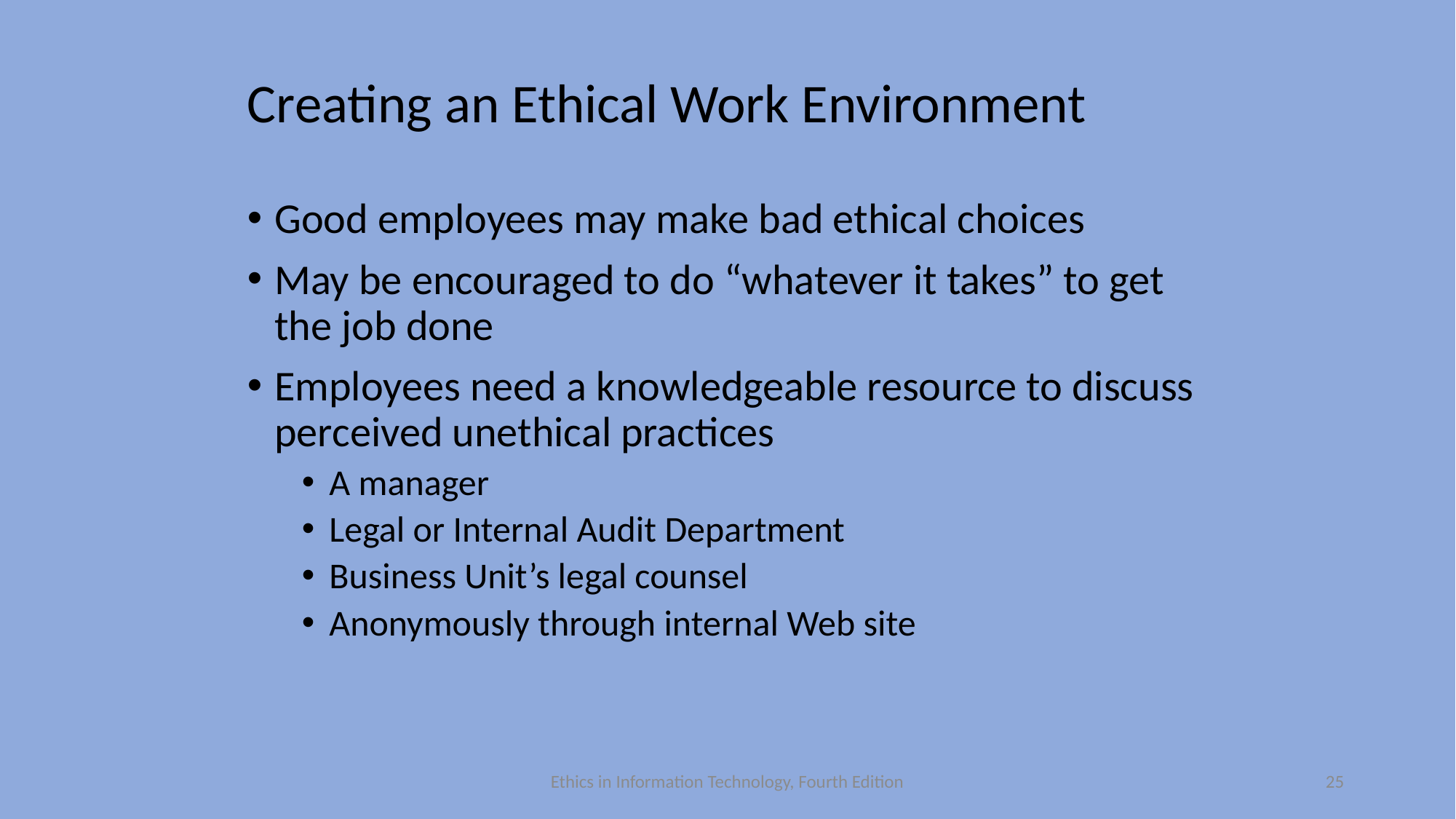

# Creating an Ethical Work Environment
Good employees may make bad ethical choices
May be encouraged to do “whatever it takes” to get the job done
Employees need a knowledgeable resource to discuss perceived unethical practices
A manager
Legal or Internal Audit Department
Business Unit’s legal counsel
Anonymously through internal Web site

Ethics in Information Technology, Fourth Edition
25